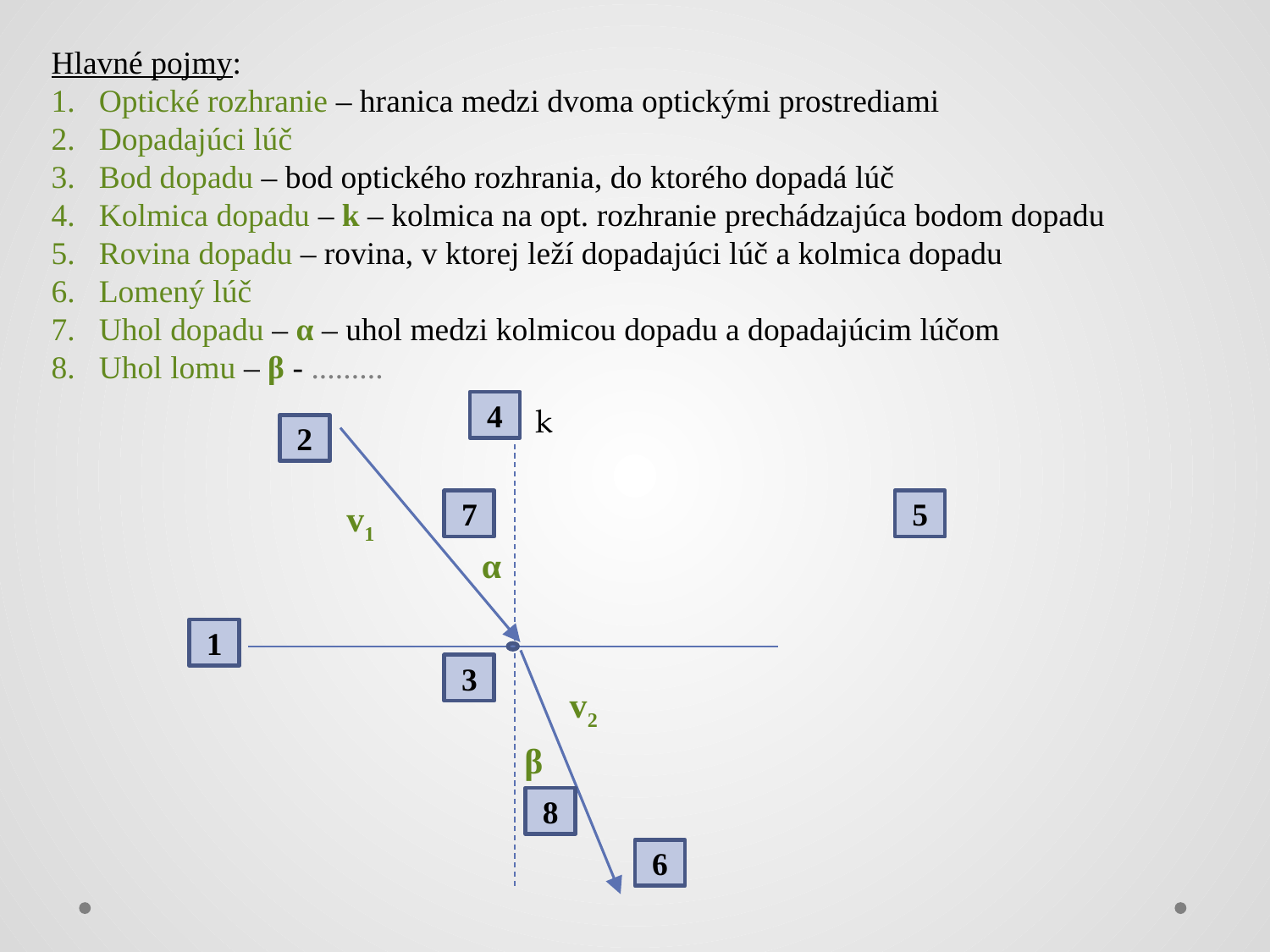

Hlavné pojmy:
Optické rozhranie – hranica medzi dvoma optickými prostrediami
Dopadajúci lúč
Bod dopadu – bod optického rozhrania, do ktorého dopadá lúč
Kolmica dopadu – k – kolmica na opt. rozhranie prechádzajúca bodom dopadu
Rovina dopadu – rovina, v ktorej leží dopadajúci lúč a kolmica dopadu
Lomený lúč
Uhol dopadu – α – uhol medzi kolmicou dopadu a dopadajúcim lúčom
Uhol lomu – β - .........
#
4
k
2
7
5
v1
α
1

3
v2
β
8
6